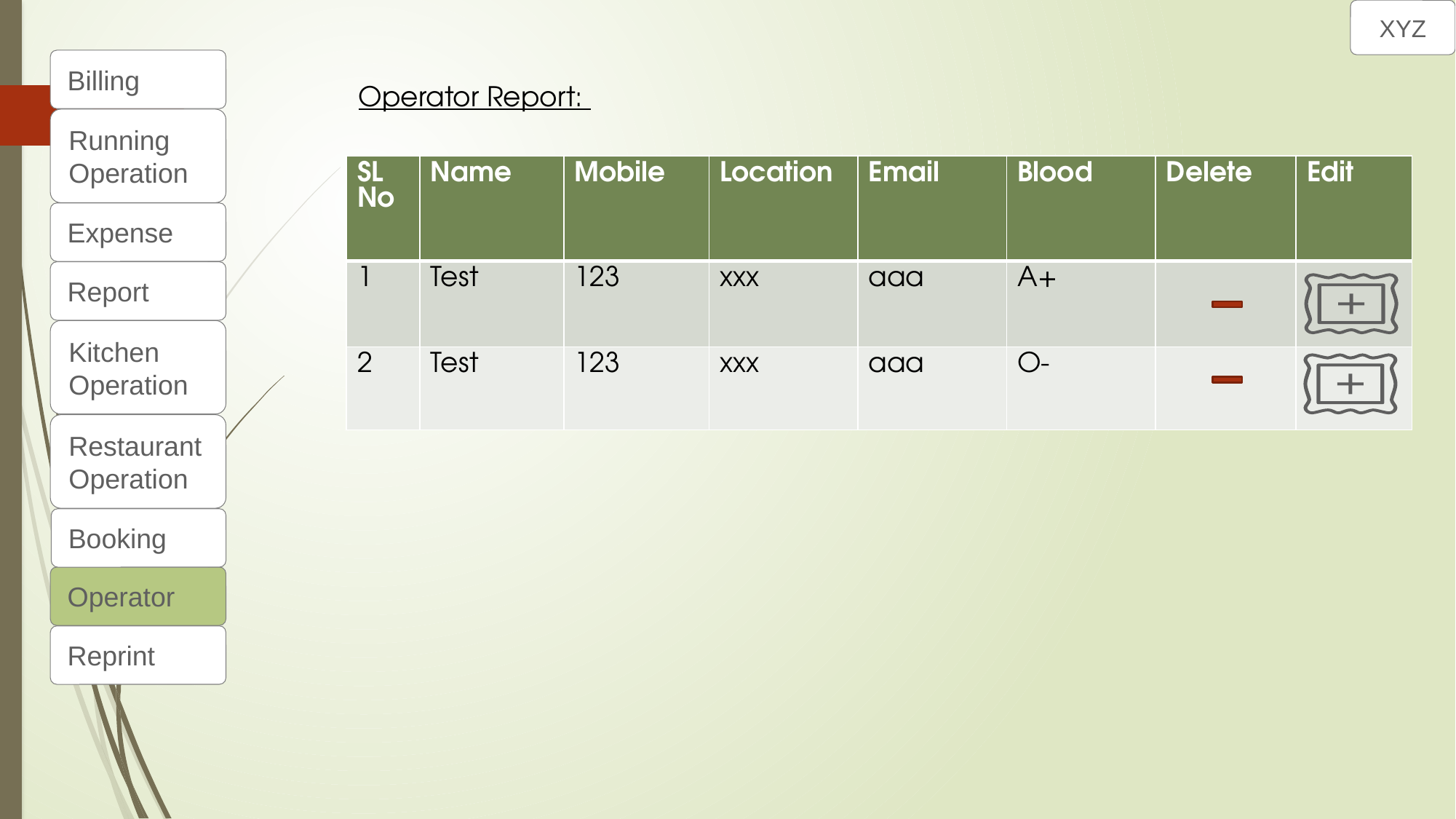

XYZ
Billing
Operator Report:
Running
Operation
| SL No | Name | Mobile | Location | Email | Blood | Delete | Edit |
| --- | --- | --- | --- | --- | --- | --- | --- |
| 1 | Test | 123 | xxx | aaa | A+ |  |  |
| 2 | Test | 123 | xxx | aaa | O- |  |  |
Expense
Report

Kitchen
Operation

Restaurant
Operation
Booking
Operator
Reprint